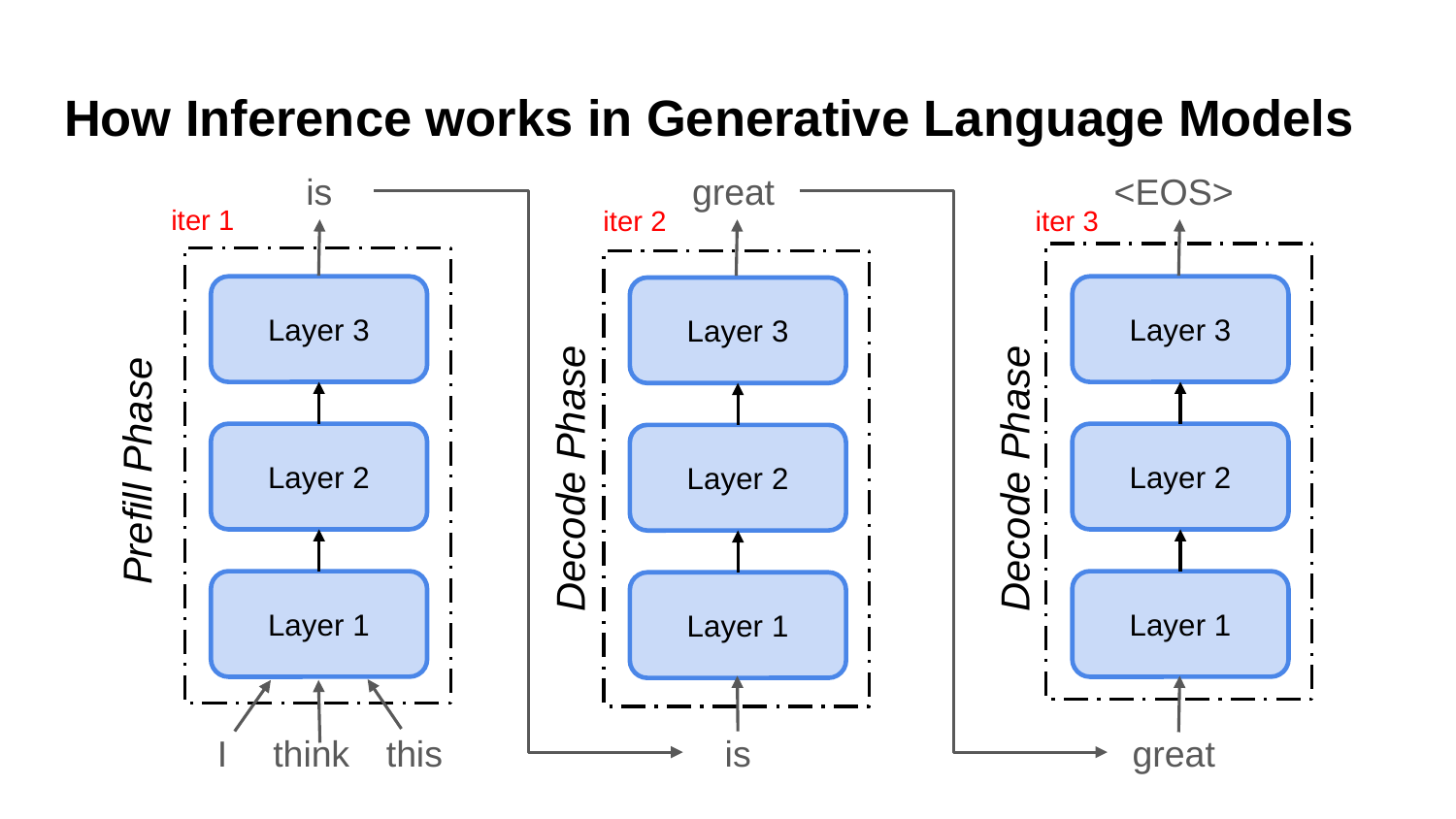

# How Inference works in Generative Language Models
great
is
<EOS>
iter 1
iter 2
iter 3

Layer 3
Layer 3
Layer 3
Layer 2
Layer 2
Layer 2
Prefill Phase
Decode Phase
Decode Phase
Layer 1
Layer 1
Layer 1
is
I
think
this
great